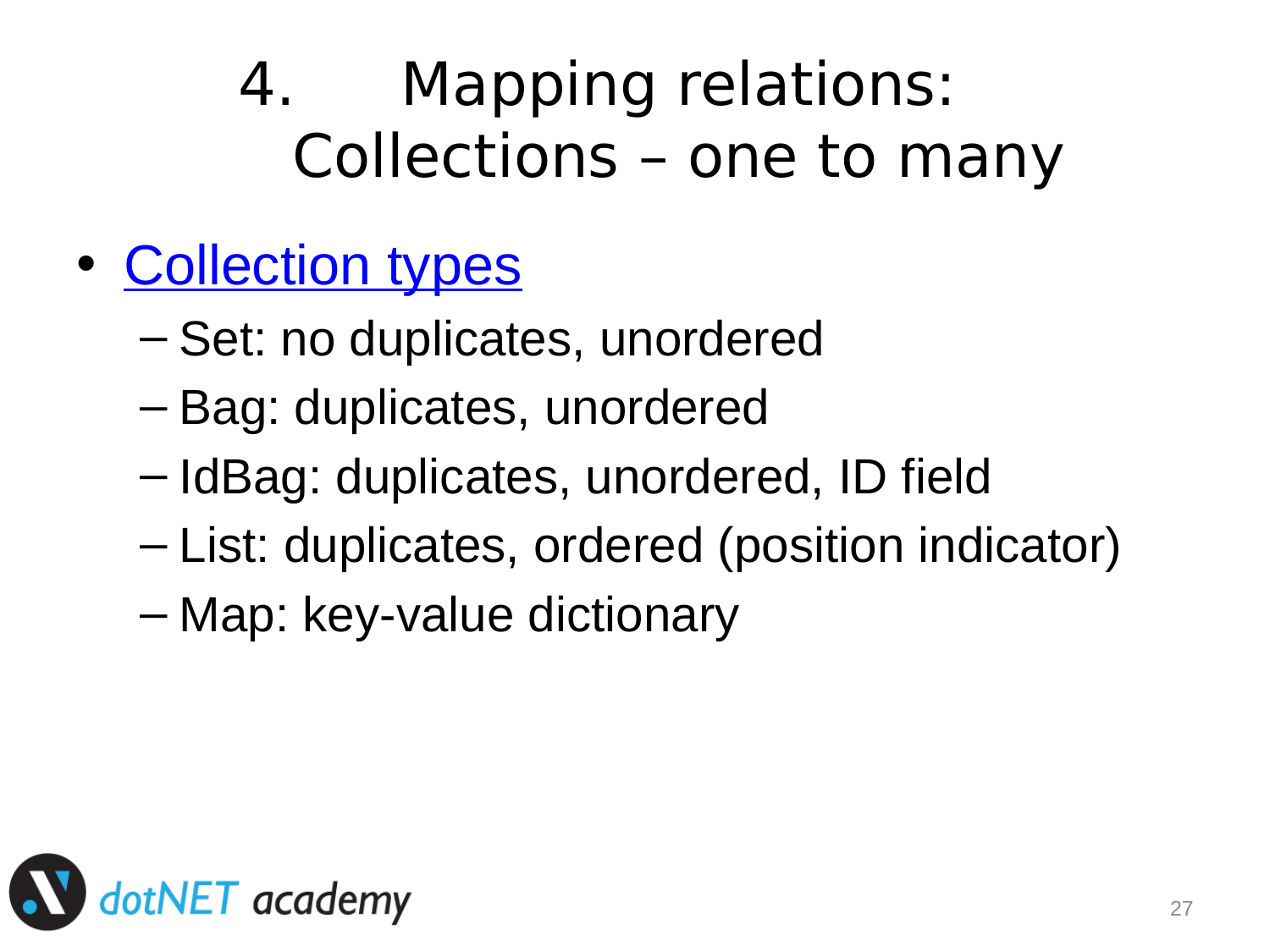

# Mapping relations: Collections – one to many
Collection types
Set: no duplicates, unordered
Bag: duplicates, unordered
IdBag: duplicates, unordered, ID field
List: duplicates, ordered (position indicator)
Map: key-value dictionary
27